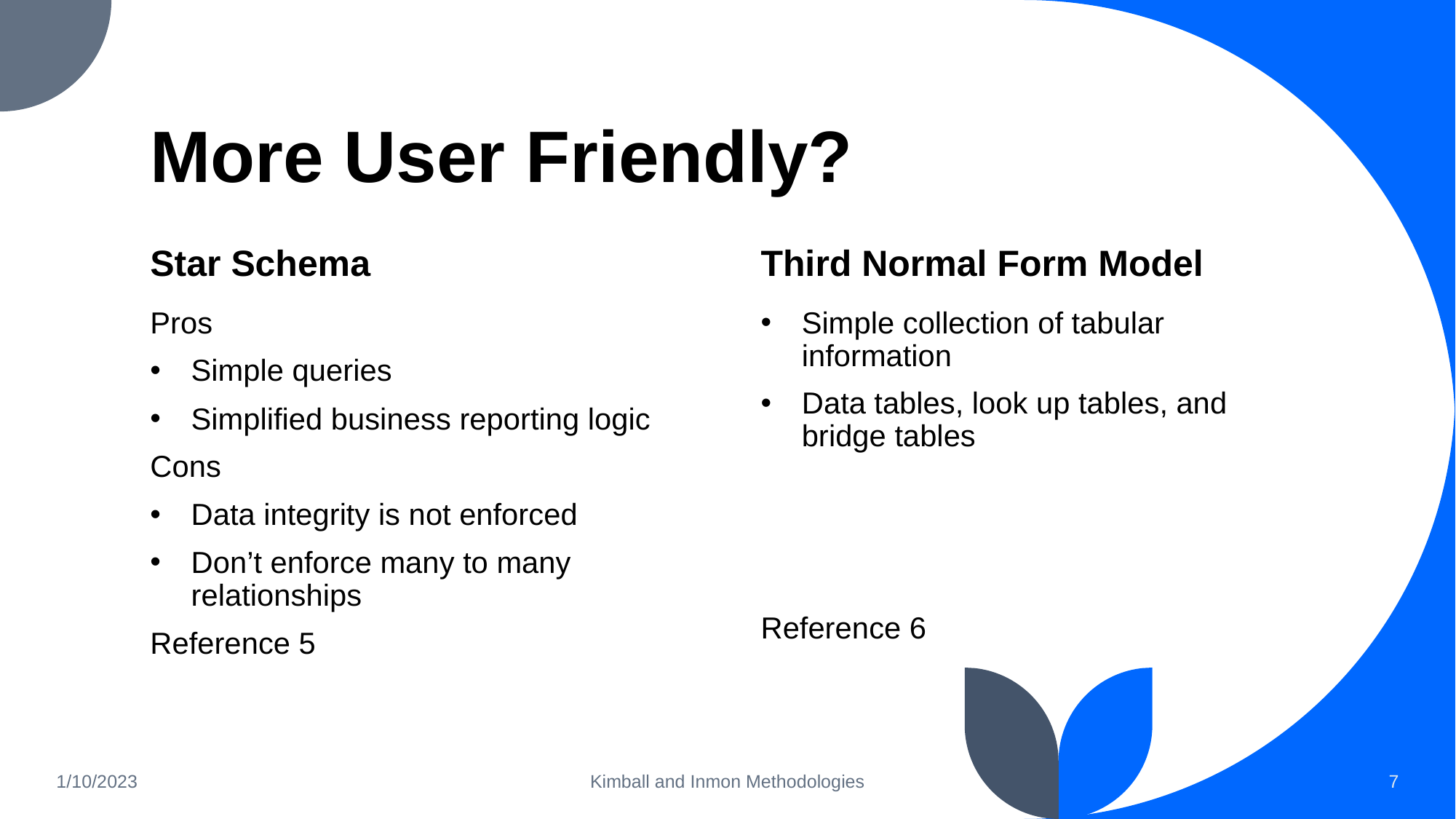

# More User Friendly?
Star Schema
Third Normal Form Model
Pros
Simple queries
Simplified business reporting logic
Cons
Data integrity is not enforced
Don’t enforce many to many relationships
Reference 5
Simple collection of tabular information
Data tables, look up tables, and bridge tables

Reference 6
1/10/2023
Kimball and Inmon Methodologies
7